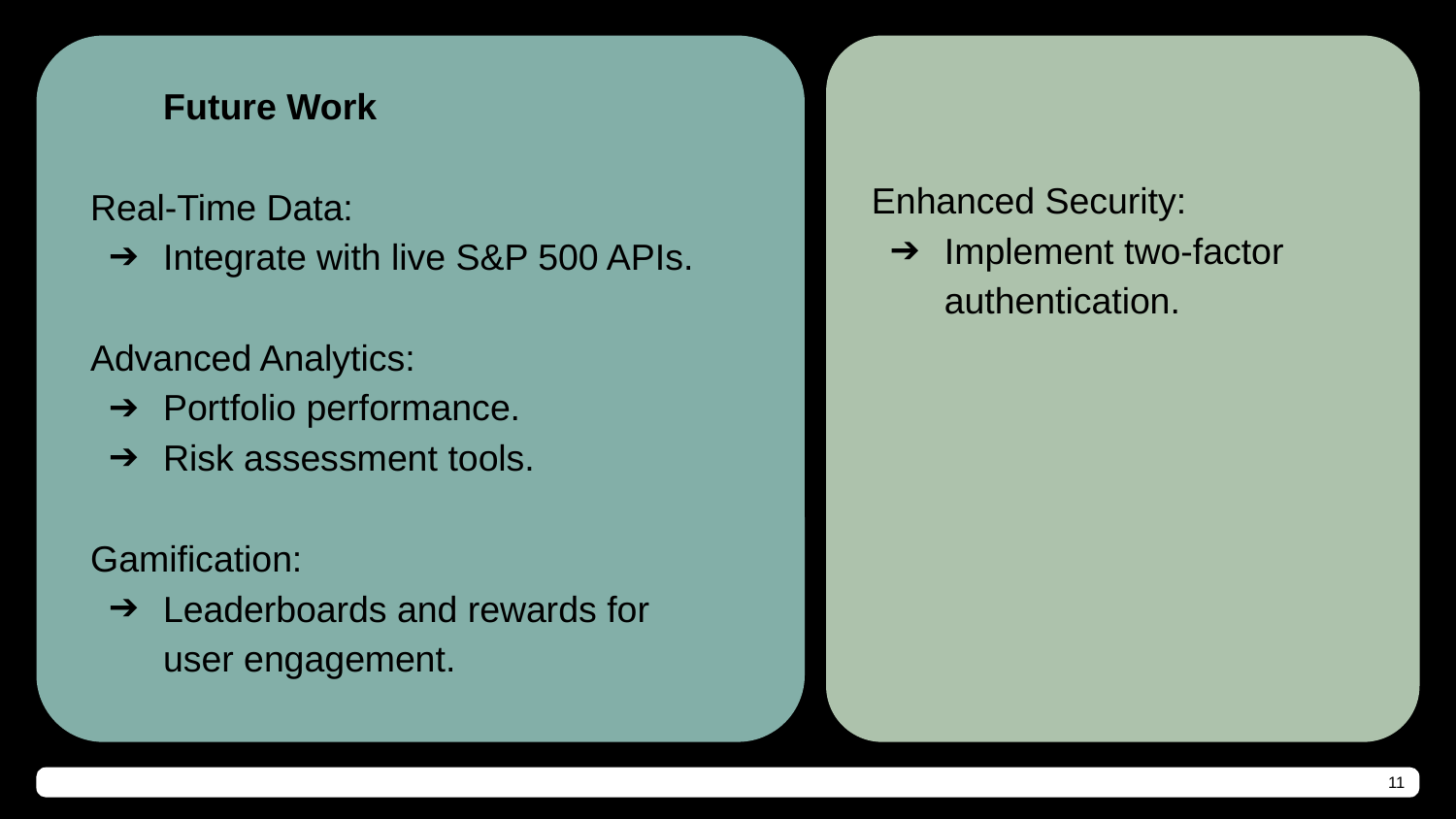

Future Work

Real-Time Data:
Integrate with live S&P 500 APIs.

Advanced Analytics:
Portfolio performance.
Risk assessment tools.

Gamification:
Leaderboards and rewards for user engagement.

Enhanced Security:
Implement two-factor authentication.